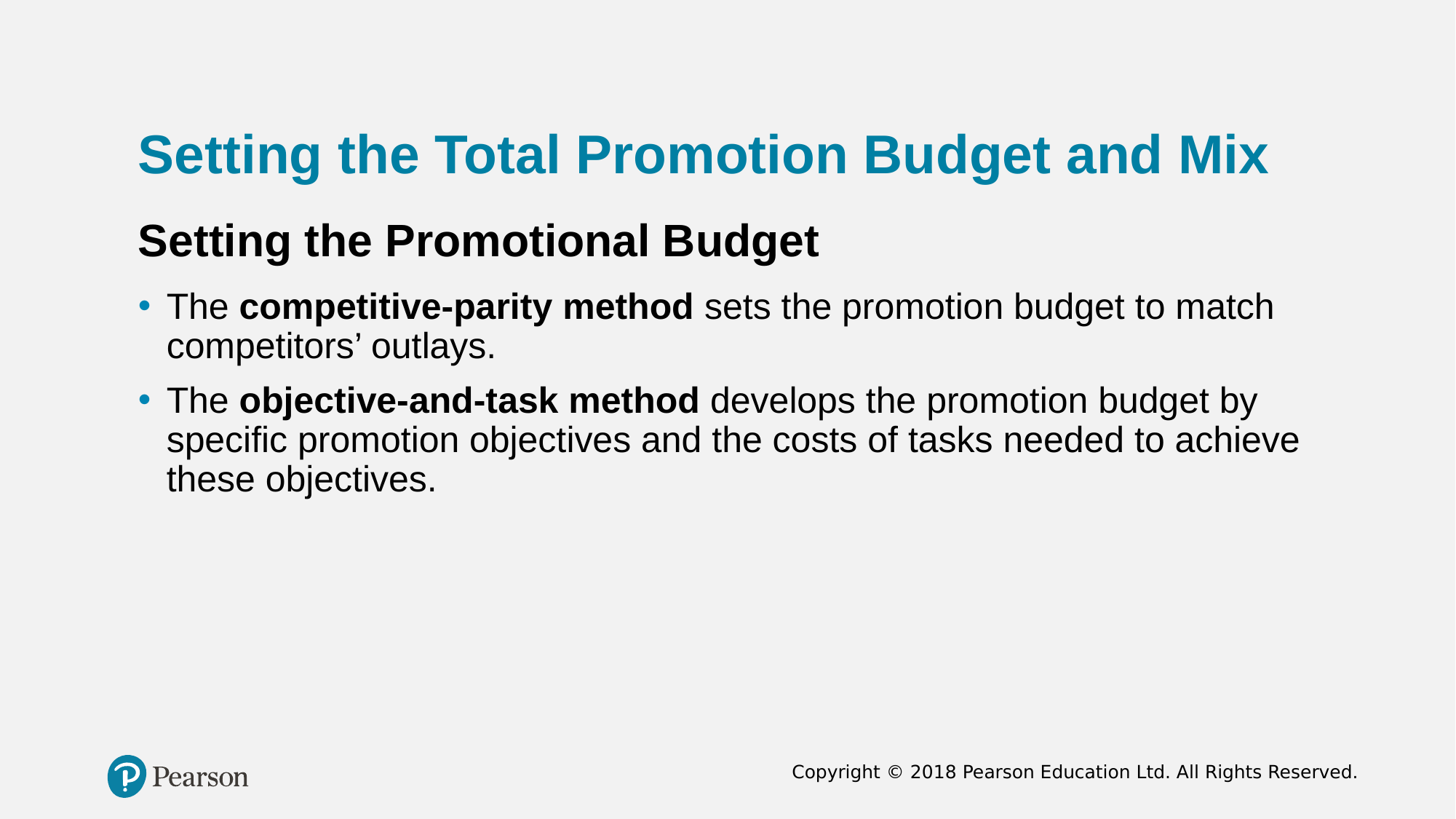

# Setting the Total Promotion Budget and Mix
Setting the Promotional Budget
The competitive-parity method sets the promotion budget to match competitors’ outlays.
The objective-and-task method develops the promotion budget by specific promotion objectives and the costs of tasks needed to achieve these objectives.